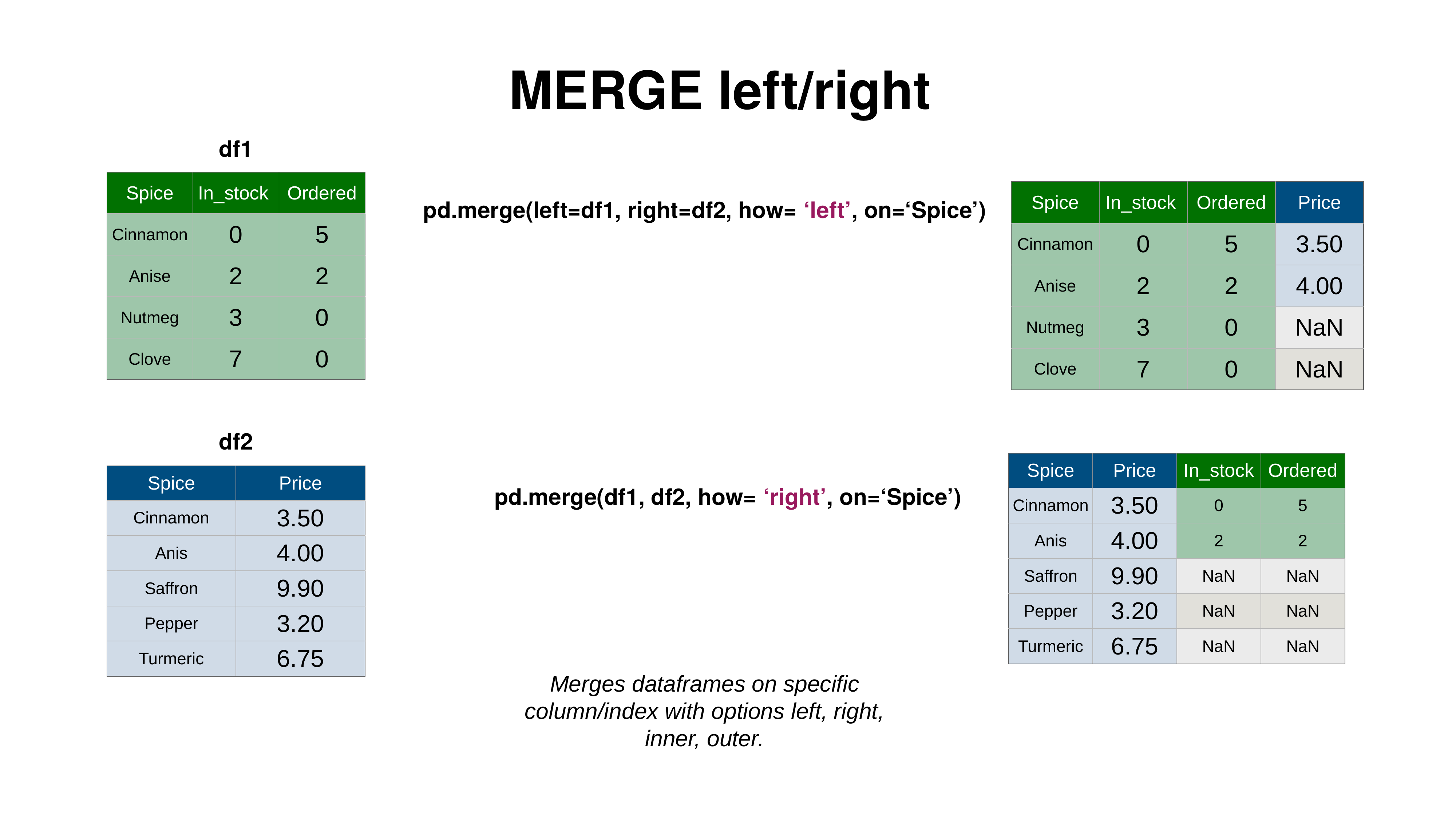

MERGE left/right
df1
| Spice | In\_stock | Ordered |
| --- | --- | --- |
| Cinnamon | 0 | 5 |
| Anise | 2 | 2 |
| Nutmeg | 3 | 0 |
| Clove | 7 | 0 |
| Spice | In\_stock | Ordered | Price |
| --- | --- | --- | --- |
| Cinnamon | 0 | 5 | 3.50 |
| Anise | 2 | 2 | 4.00 |
| Nutmeg | 3 | 0 | NaN |
| Clove | 7 | 0 | NaN |
pd.merge(left=df1, right=df2, how= ‘left’, on=‘Spice’)
df2
| Spice | Price | In\_stock | Ordered |
| --- | --- | --- | --- |
| Cinnamon | 3.50 | 0 | 5 |
| Anis | 4.00 | 2 | 2 |
| Saffron | 9.90 | NaN | NaN |
| Pepper | 3.20 | NaN | NaN |
| Turmeric | 6.75 | NaN | NaN |
| Spice | Price |
| --- | --- |
| Cinnamon | 3.50 |
| Anis | 4.00 |
| Saffron | 9.90 |
| Pepper | 3.20 |
| Turmeric | 6.75 |
pd.merge(df1, df2, how= ‘right’, on=‘Spice’)
Merges dataframes on specific column/index with options left, right, inner, outer.